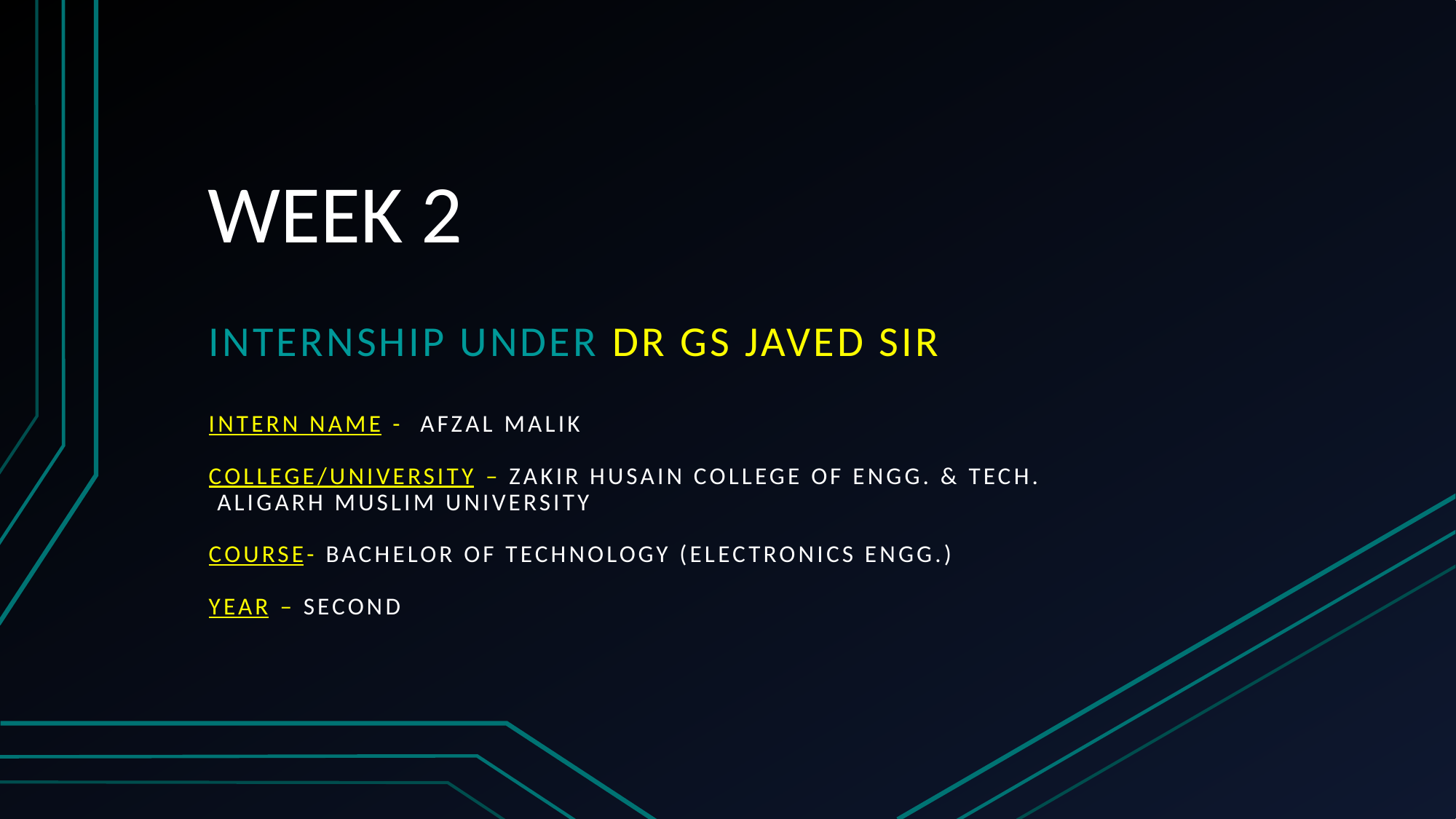

# WEEK 2
Internship under dr gs javed sir

INTERN NAME -  AFZAL MALIK

College/UNIVERSITY – ZAKIR HUSAIN COLLEGE OF ENGG. & TECH.
 ALIGARH MUSLIM UNIVERSITY

COURSE- BACHELOR OF TECHNOLOGY (ELECTRONICS ENGG.)

YEAR – SECOND